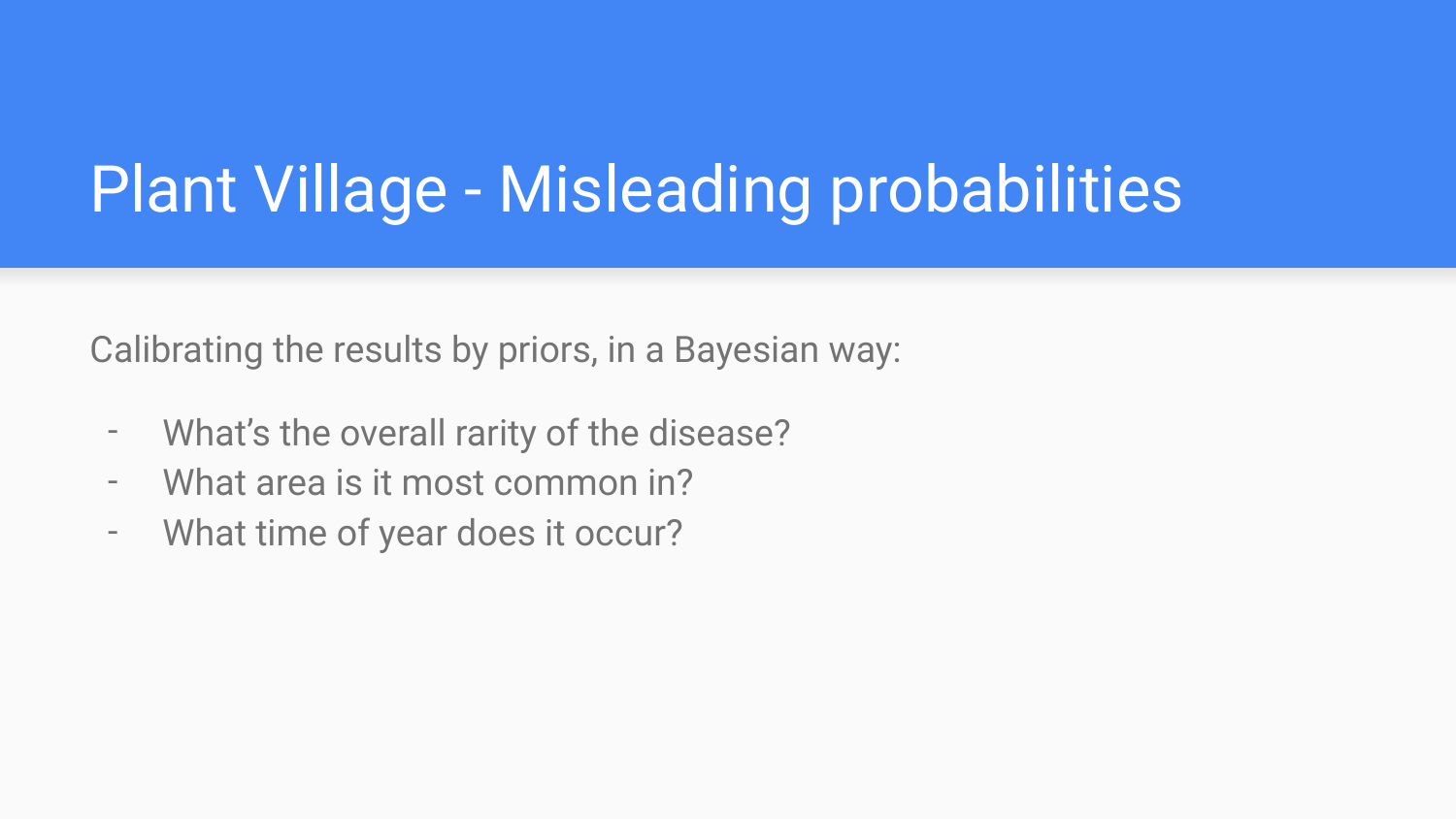

# Plant Village - Misleading probabilities
Calibrating the results by priors, in a Bayesian way:
What’s the overall rarity of the disease?
What area is it most common in?
What time of year does it occur?